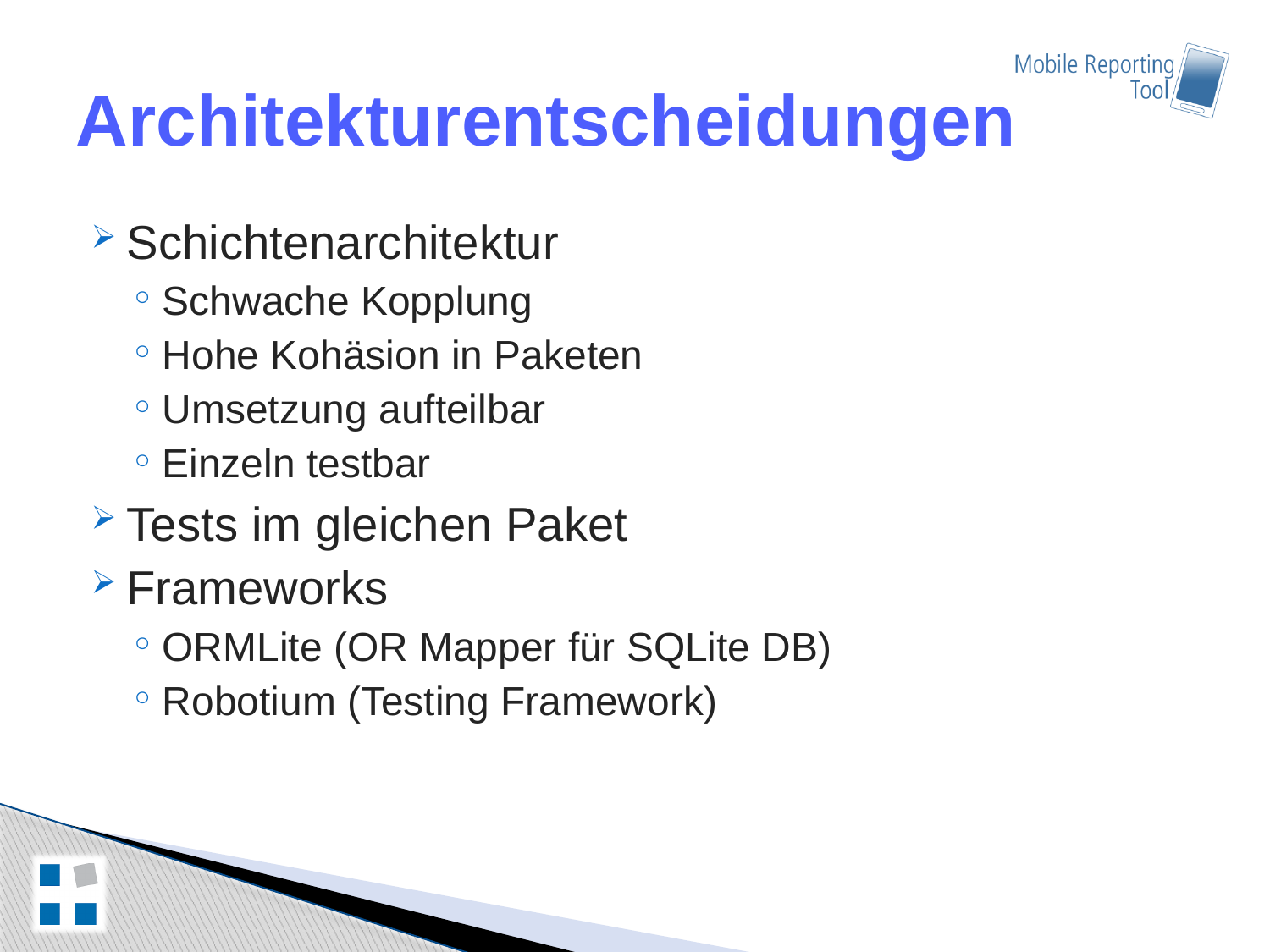

# Architekturentscheidungen
Schichtenarchitektur
Schwache Kopplung
Hohe Kohäsion in Paketen
Umsetzung aufteilbar
Einzeln testbar
Tests im gleichen Paket
Frameworks
ORMLite (OR Mapper für SQLite DB)
Robotium (Testing Framework)